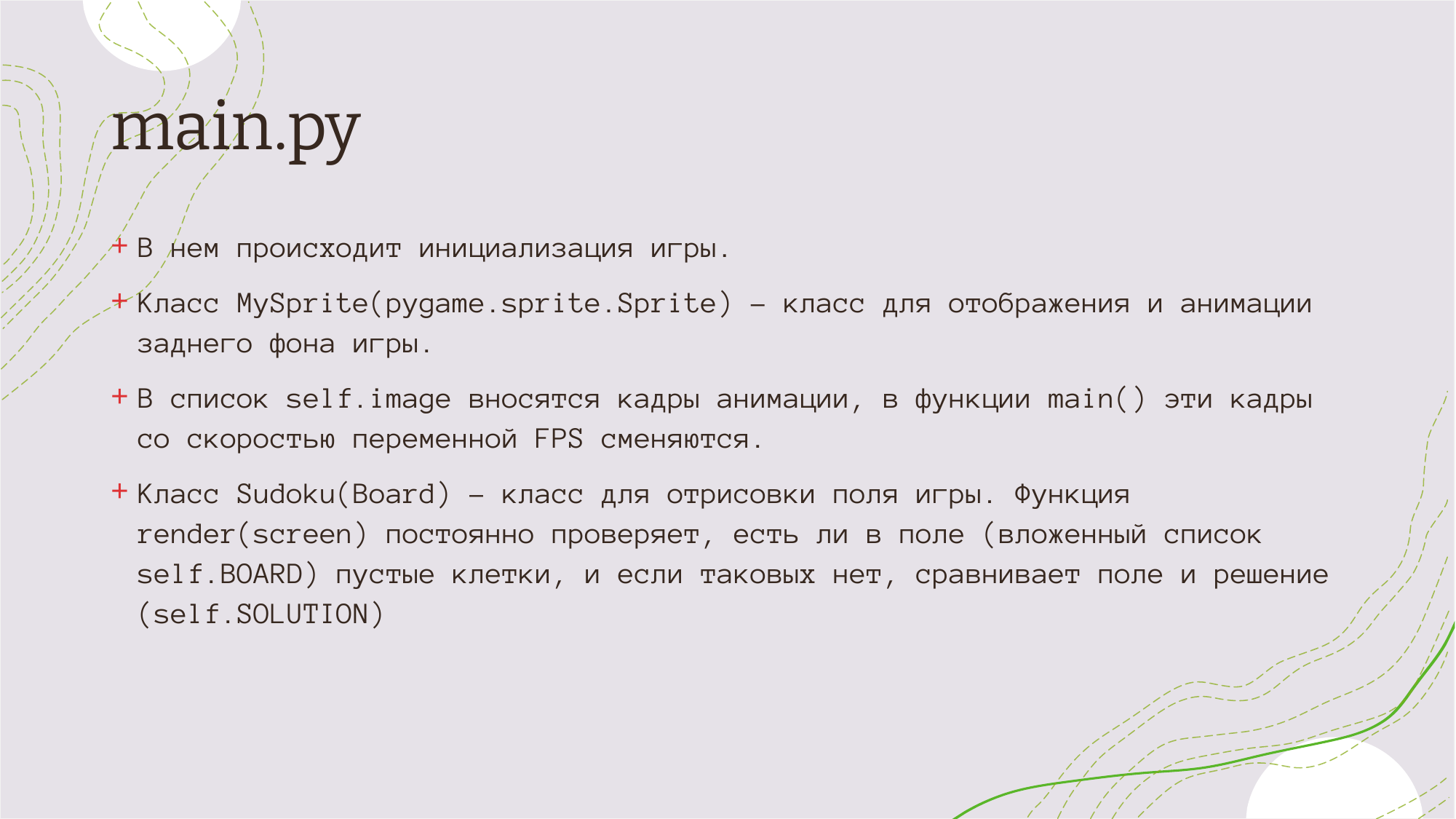

# main.py
В нем происходит инициализация игры.
Класс MySprite(pygame.sprite.Sprite) - класс для отображения и анимации заднего фона игры.
В список self.image вносятся кадры анимации, в функции main() эти кадры со скоростью переменной FPS сменяются.
Класс Sudoku(Board) - класс для отрисовки поля игры. Функция render(screen) постоянно проверяет, есть ли в поле (вложенный список self.BOARD) пустые клетки, и если таковых нет, сравнивает поле и решение (self.SOLUTION)